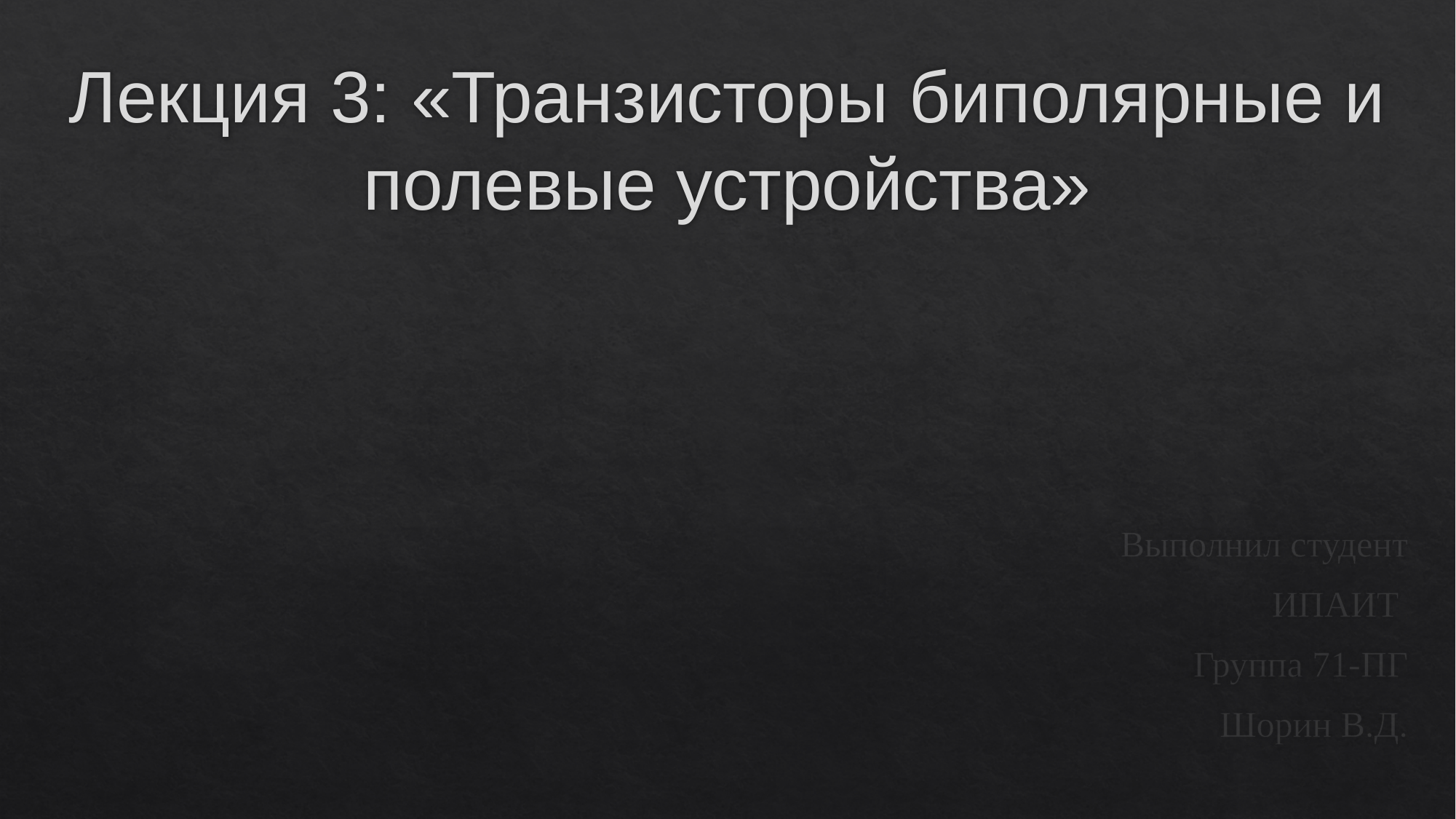

# Лекция 3: «Транзисторы биполярные и полевые устройства»
Выполнил студент
ИПАИТ
Группа 71-ПГ
Шорин В.Д.